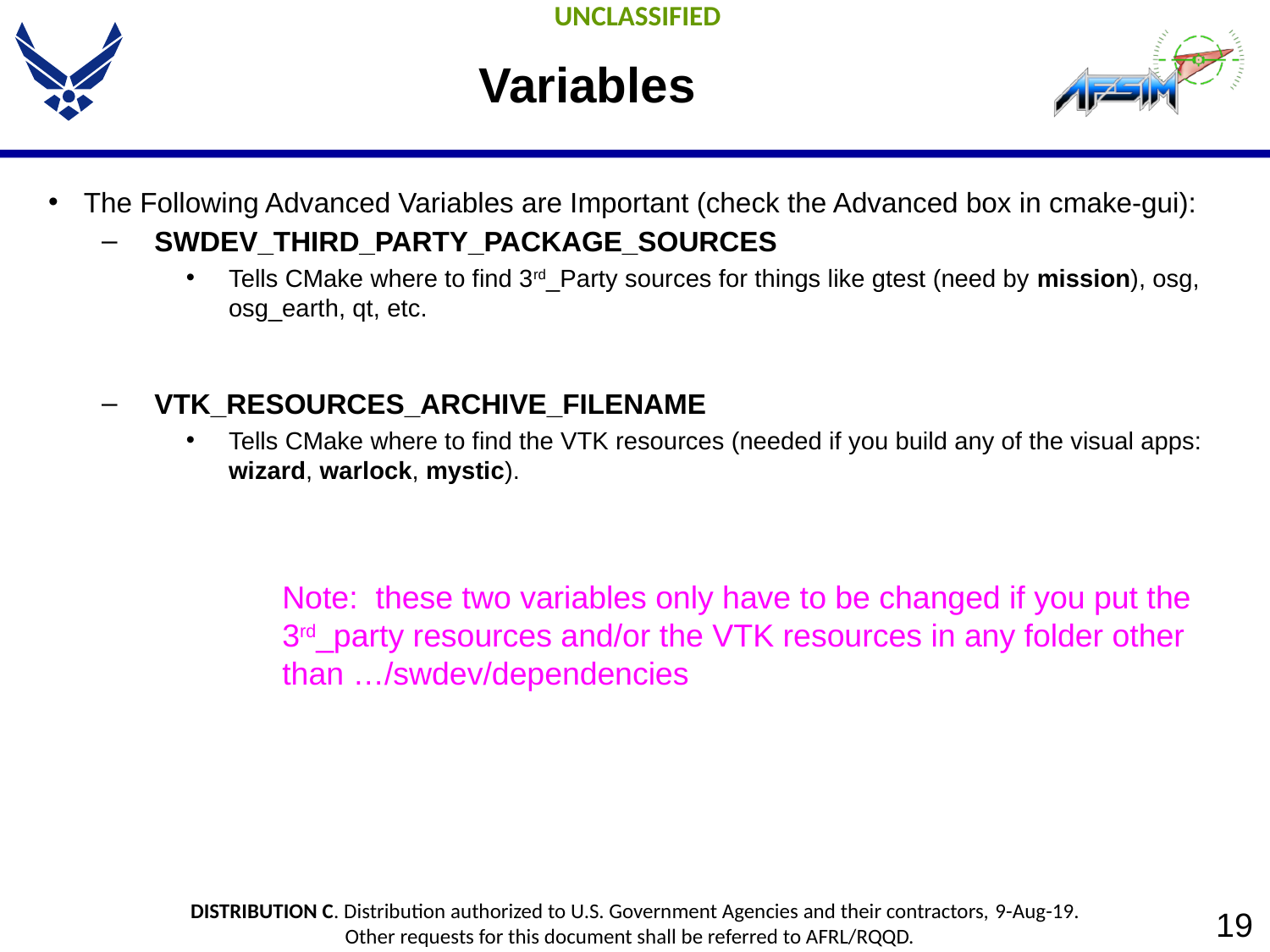

# Variables
The Following Advanced Variables are Important (check the Advanced box in cmake-gui):
SWDEV_THIRD_PARTY_PACKAGE_SOURCES
Tells CMake where to find 3rd_Party sources for things like gtest (need by mission), osg, osg_earth, qt, etc.

VTK_RESOURCES_ARCHIVE_FILENAME
Tells CMake where to find the VTK resources (needed if you build any of the visual apps: wizard, warlock, mystic).
Note:  these two variables only have to be changed if you put the
3rd_party resources and/or the VTK resources in any folder other
than …/swdev/dependencies